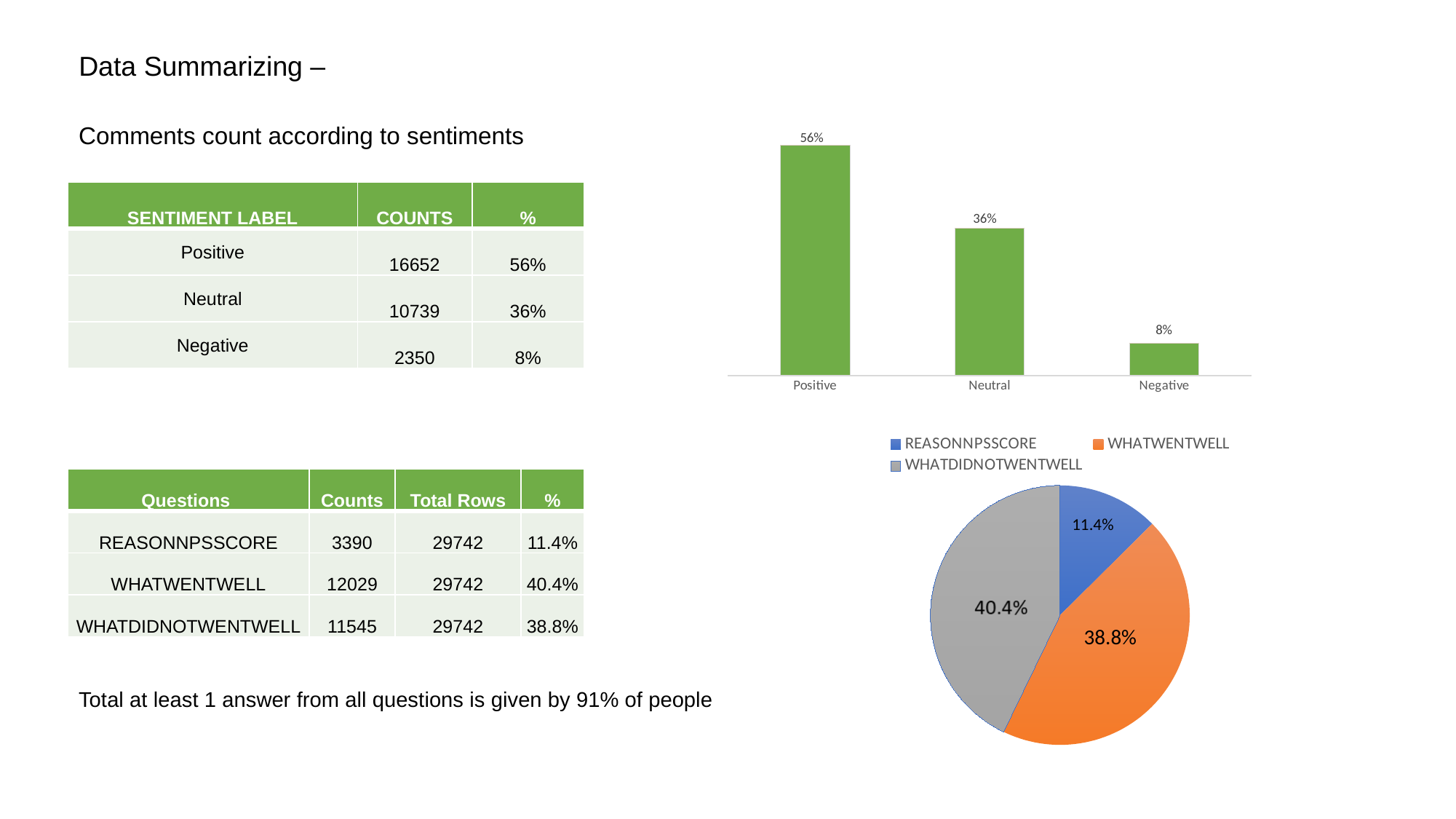

# Data Summarizing –
Comments count according to sentiments

### Chart

| Category | Counts | % |
|---|---|---|
| Positive | 15801.0 | 0.5615537707015424 |
| Neutral | 10118.0 | 0.35958490297817897 |
| Negative | 2219.0 | 0.07886132632027863 |
| SENTIMENT LABEL | COUNTS | % |
| --- | --- | --- |
| Positive | 16652 | 56% |
| Neutral | 10739 | 36% |
| Negative | 2350 | 8% |

### Chart

| Category | Counts | Total_Rows | % |
|---|---|---|---|
| REASONNPSSCORE | 3390.0 | 29742.0 | 0.11398022997780916 |
| WHATWENTWELL | 12029.0 | 29742.0 | 0.40444489274426737 |
| WHATDIDNOTWENTWELL | 11545.0 | 29742.0 | 0.3881716091722144 |
| Questions | Counts | Total Rows | % |
| --- | --- | --- | --- |
| REASONNPSSCORE | 3390 | 29742 | 11.4% |
| WHATWENTWELL | 12029 | 29742 | 40.4% |
| WHATDIDNOTWENTWELL | 11545 | 29742 | 38.8% |
11.4%
38.8%
Total at least 1 answer from all questions is given by 91% of people